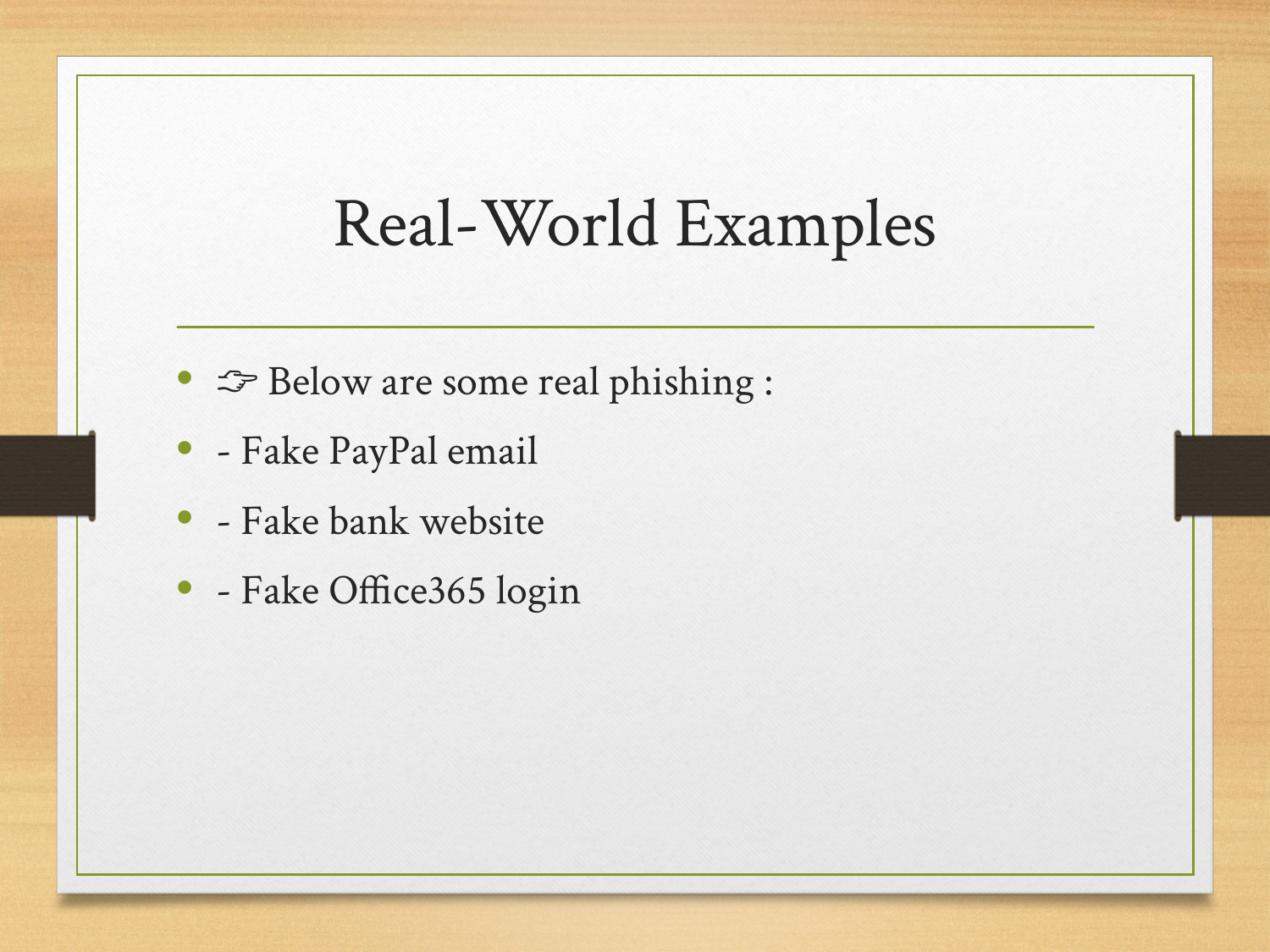

# Real-World Examples
👉 Below are some real phishing :
- Fake PayPal email
- Fake bank website
- Fake Office365 login